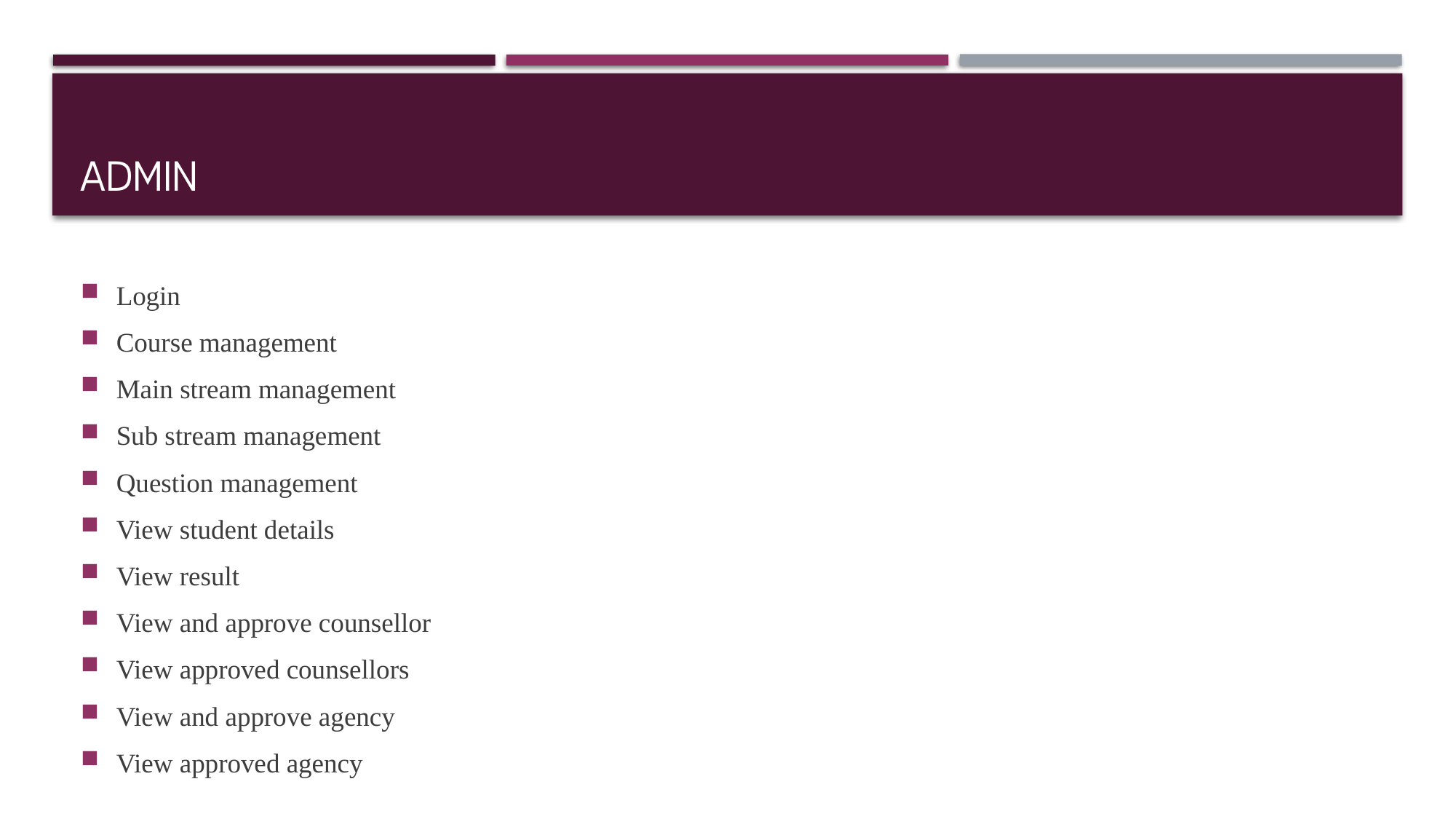

# admin

Login
Course management
Main stream management
Sub stream management
Question management
View student details
View result
View and approve counsellor
View approved counsellors
View and approve agency
View approved agency